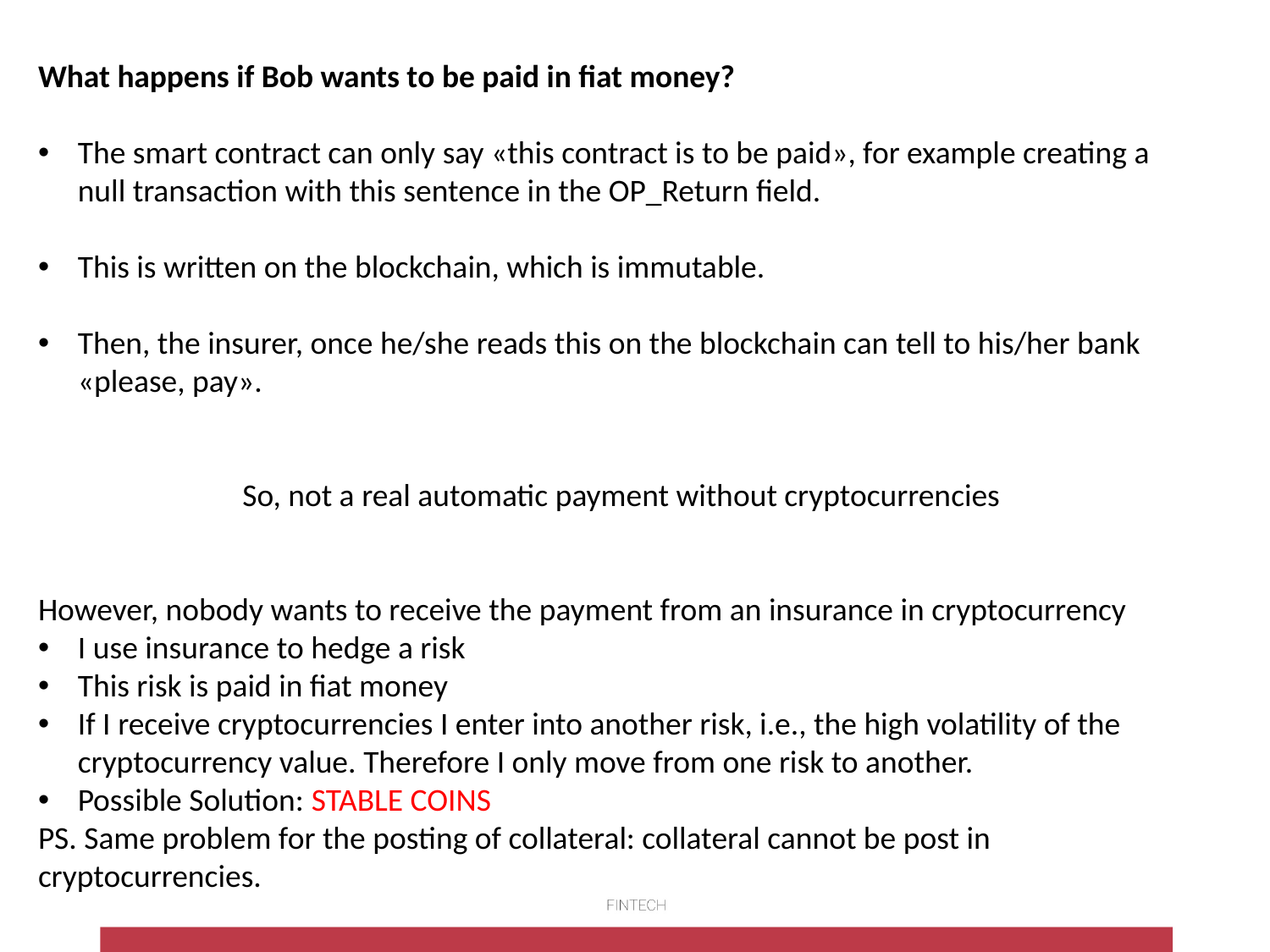

What happens if Bob wants to be paid in fiat money?

The smart contract can only say «this contract is to be paid», for example creating a null transaction with this sentence in the OP_Return field.

This is written on the blockchain, which is immutable.

Then, the insurer, once he/she reads this on the blockchain can tell to his/her bank «please, pay».

So, not a real automatic payment without cryptocurrencies

However, nobody wants to receive the payment from an insurance in cryptocurrency
I use insurance to hedge a risk
This risk is paid in fiat money
If I receive cryptocurrencies I enter into another risk, i.e., the high volatility of the cryptocurrency value. Therefore I only move from one risk to another.
Possible Solution: STABLE COINS
PS. Same problem for the posting of collateral: collateral cannot be post in cryptocurrencies.